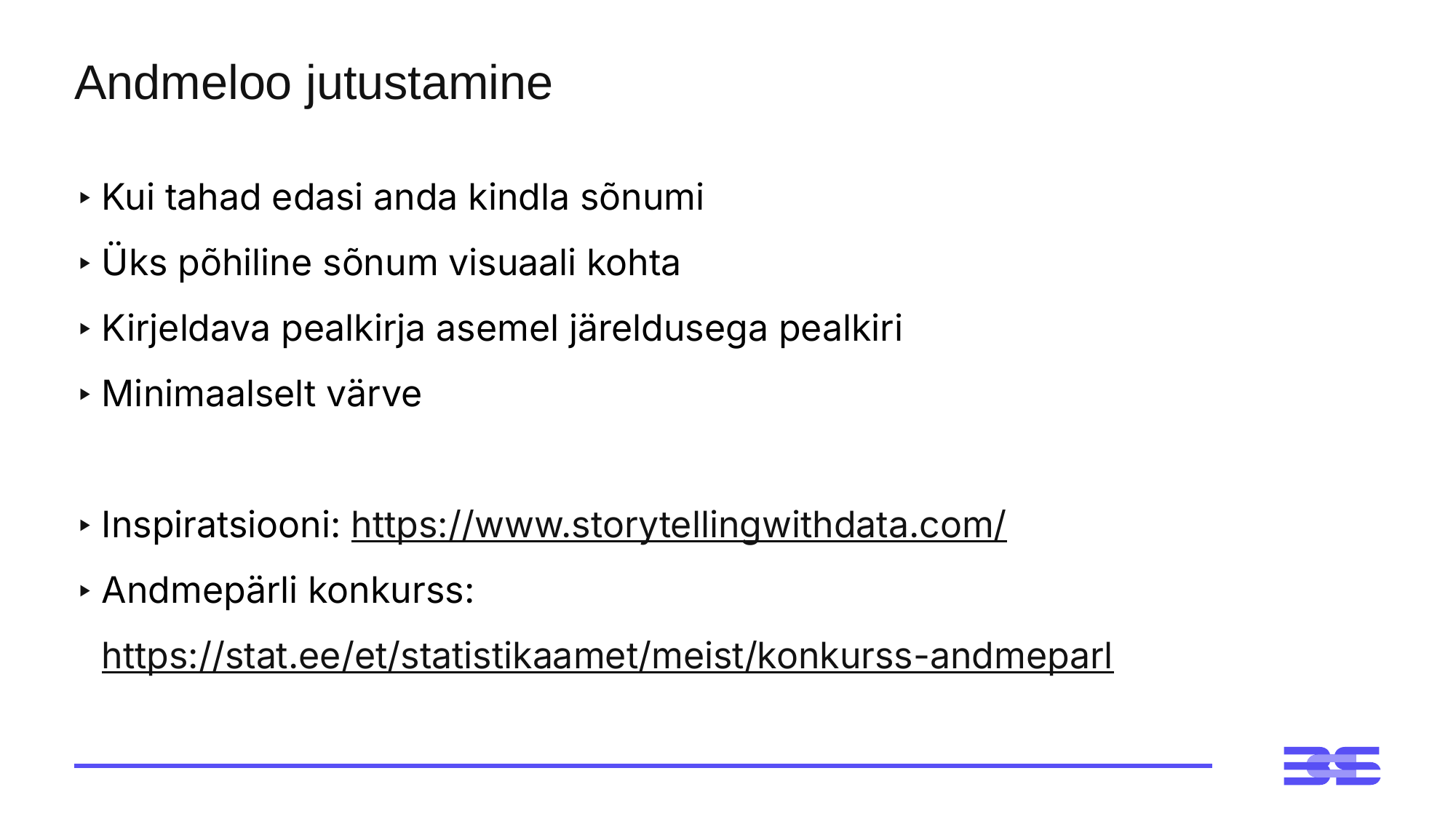

# Andmeloo jutustamine
Kui tahad edasi anda kindla sõnumi
Üks põhiline sõnum visuaali kohta
Kirjeldava pealkirja asemel järeldusega pealkiri
Minimaalselt värve

Inspiratsiooni: https://www.storytellingwithdata.com/
Andmepärli konkurss: https://stat.ee/et/statistikaamet/meist/konkurss-andmeparl